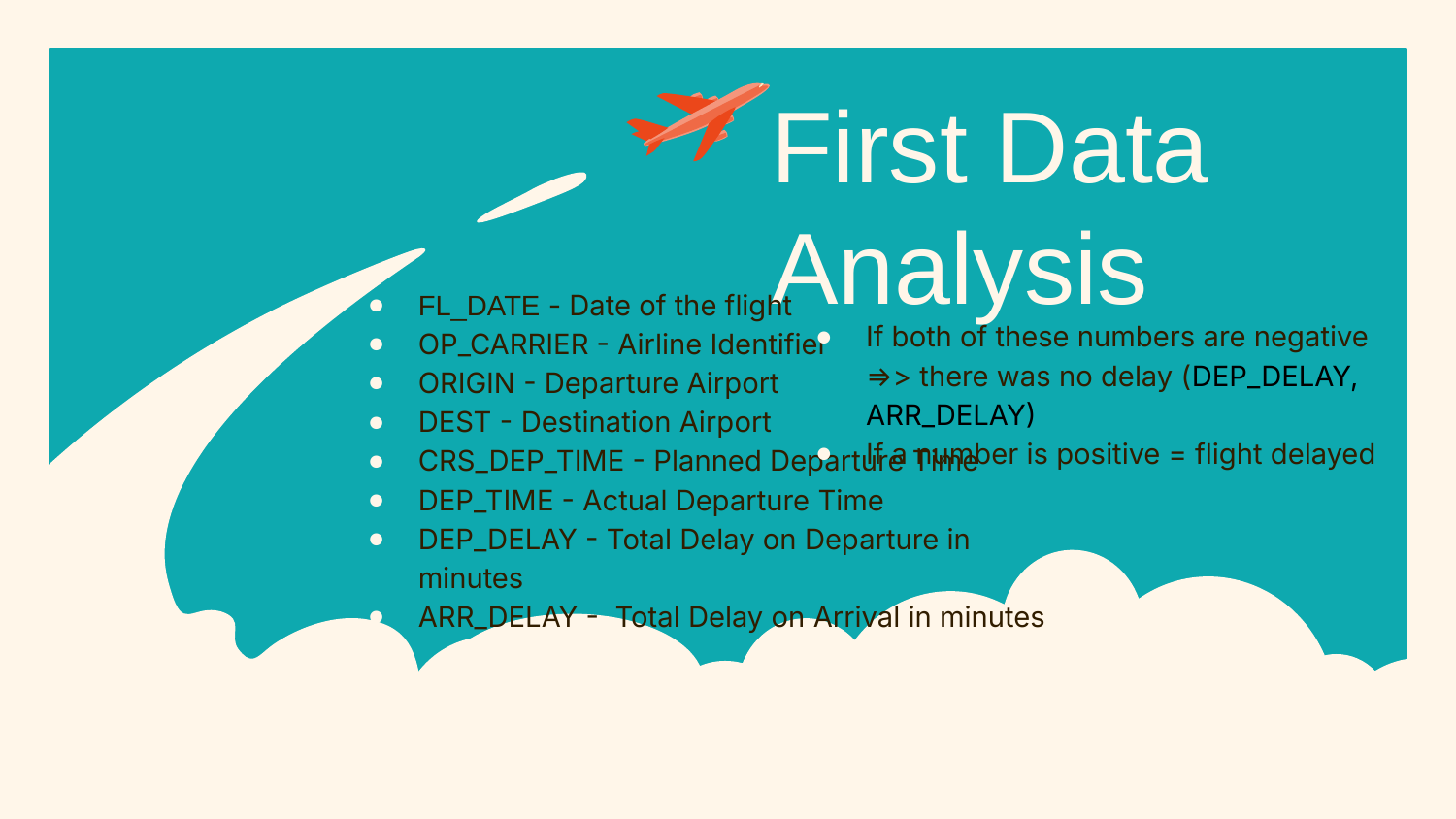

# First Data Analysis
FL_DATE - Date of the flight
OP_CARRIER - Airline Identifier
ORIGIN - Departure Airport
DEST - Destination Airport
CRS_DEP_TIME - Planned Departure Time
DEP_TIME - Actual Departure Time
DEP_DELAY - Total Delay on Departure in minutes
ARR_DELAY -  Total Delay on Arrival in minutes

If both of these numbers are negative =>> there was no delay (DEP_DELAY, ARR_DELAY)
If a number is positive = flight delayed